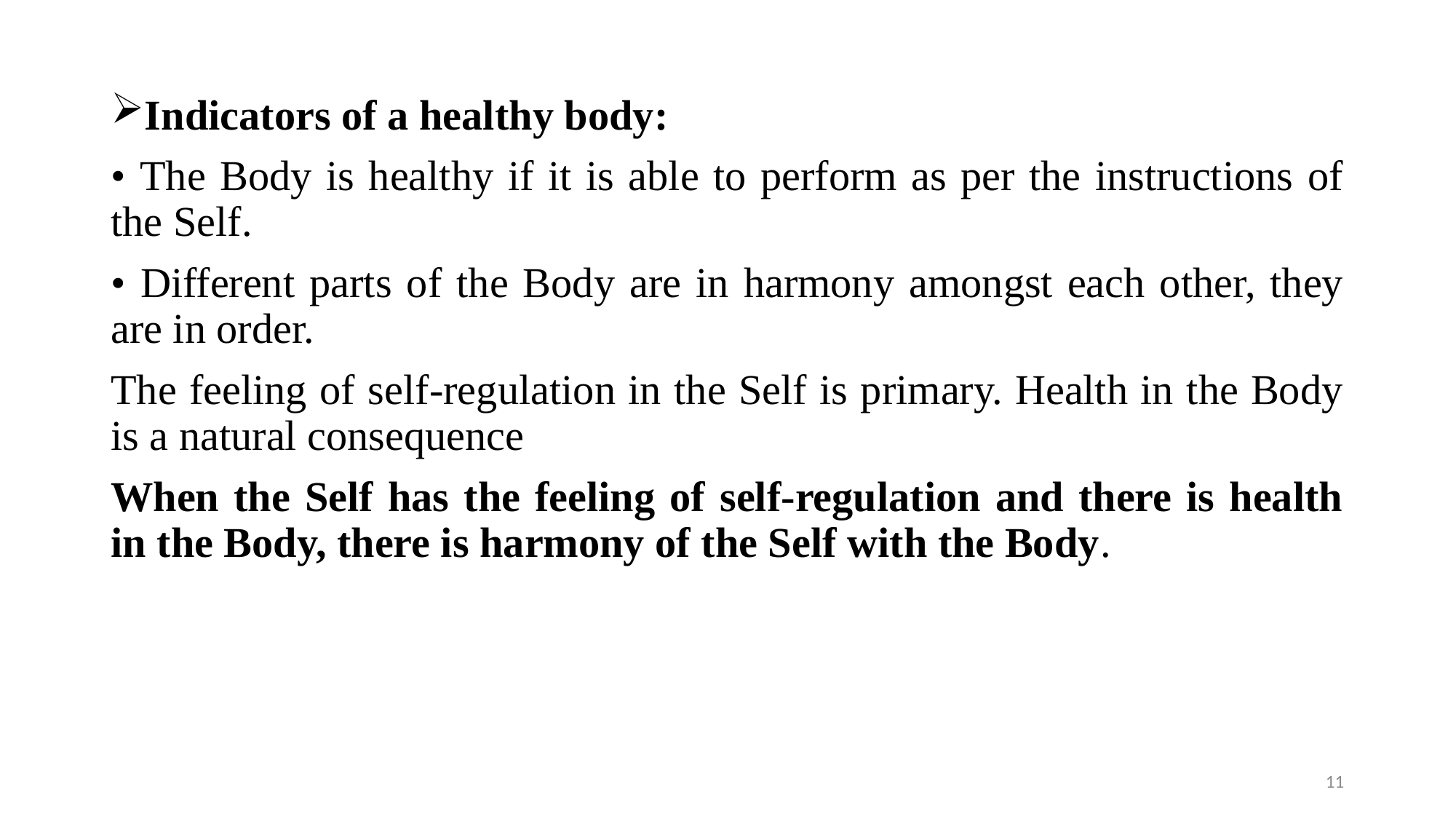

Indicators of a healthy body:
• The Body is healthy if it is able to perform as per the instructions of the Self.
• Different parts of the Body are in harmony amongst each other, they are in order.
The feeling of self-regulation in the Self is primary. Health in the Body is a natural consequence
When the Self has the feeling of self-regulation and there is health in the Body, there is harmony of the Self with the Body.
11